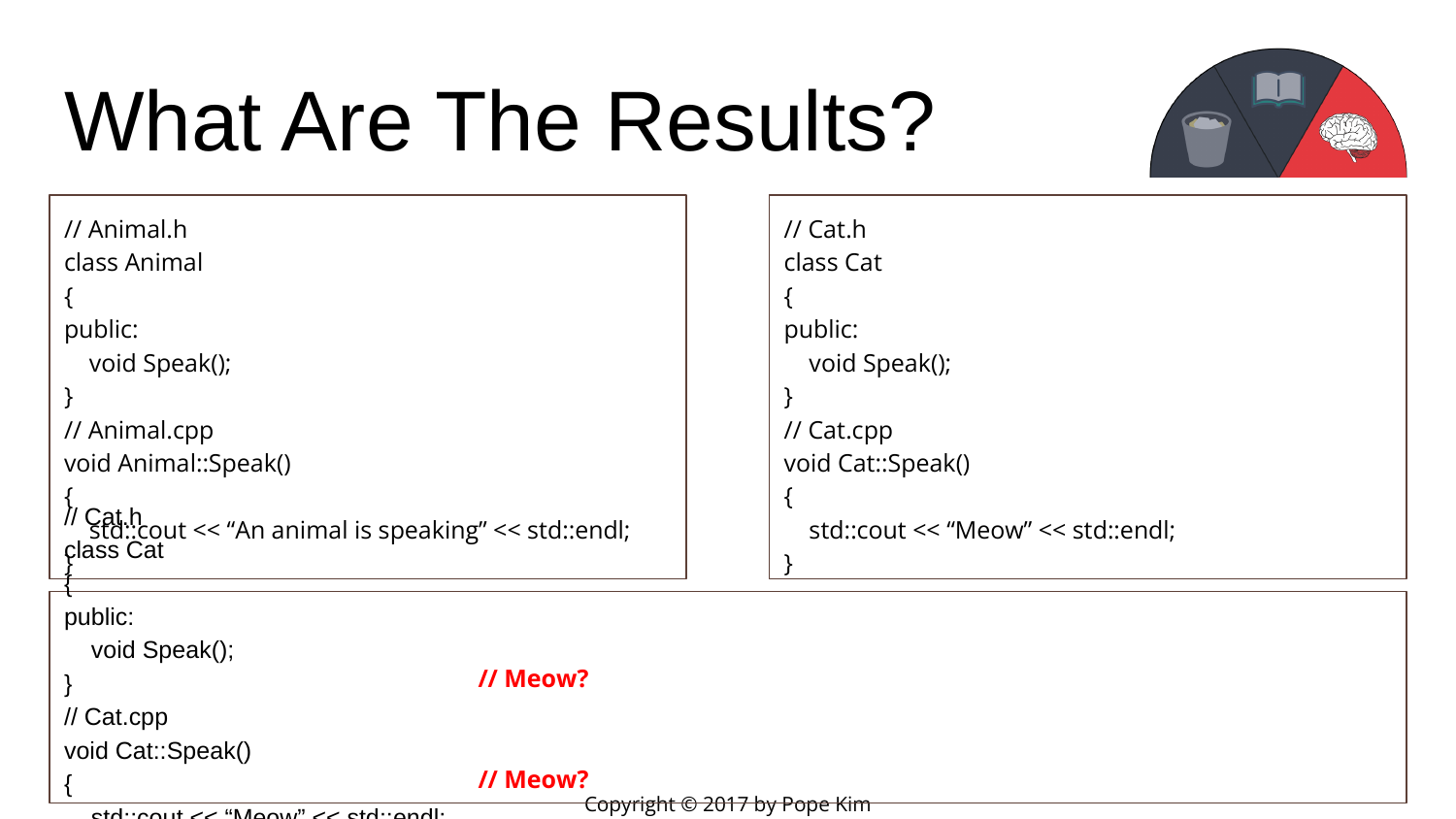

# What Are The Results?
// Animal.h
class Animal
{
public:
    void Speak();
}
// Animal.cpp
void Animal::Speak()
{
    std::cout << “An animal is speaking” << std::endl;
}
// Cat.h
class Cat
{
public:
    void Speak();
}
// Cat.cpp
void Cat::Speak()
{
    std::cout << “Meow” << std::endl;
}
// Cat.h
class Cat
{
public:
    void Speak();
}
// Cat.cpp
void Cat::Speak()
{
    std::cout << “Meow” << std::endl;
}

// Meow?
// Meow?